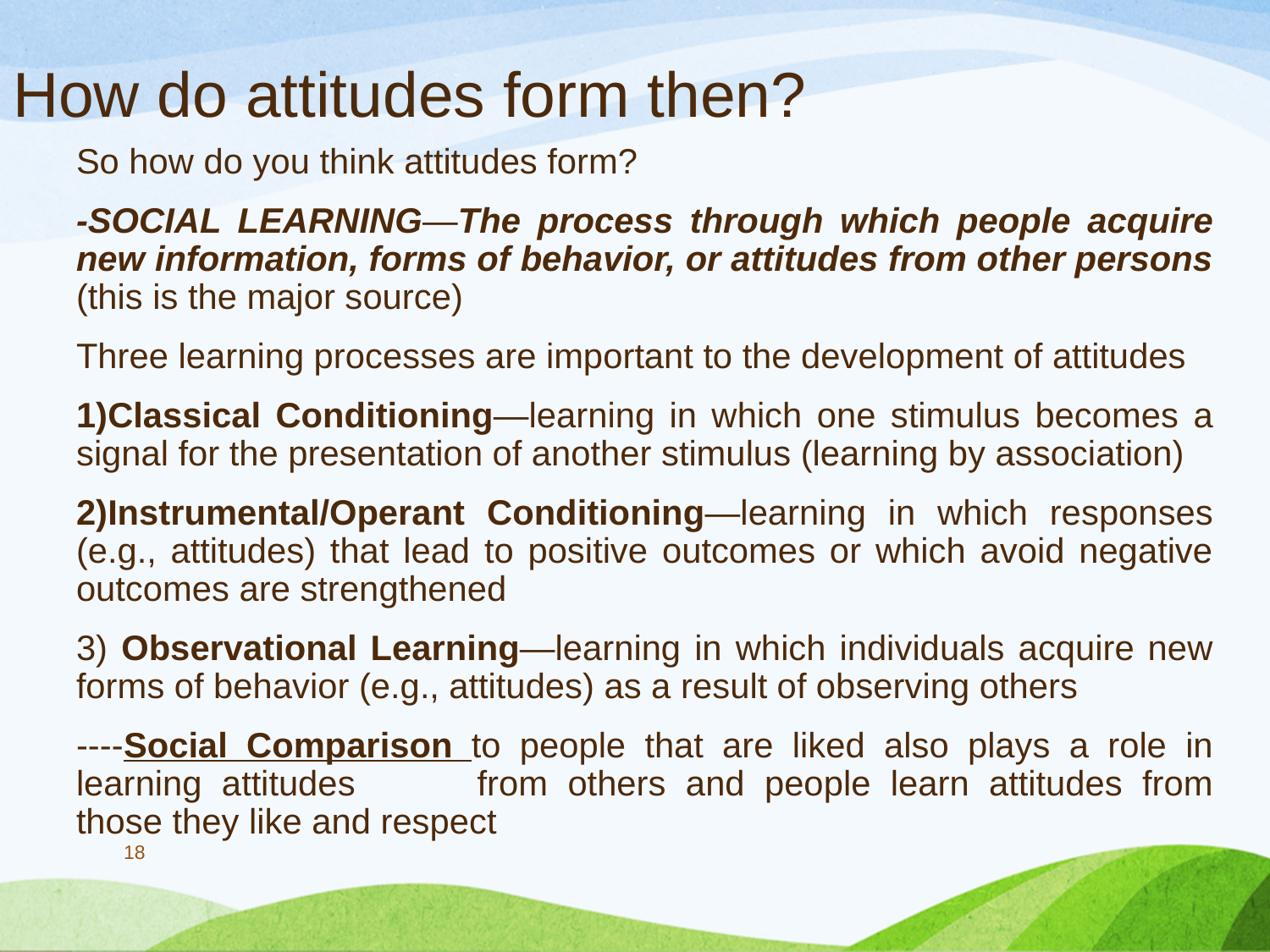

# How do attitudes form then?
So how do you think attitudes form?
-SOCIAL LEARNING—The process through which people acquire new information, forms of behavior, or attitudes from other persons (this is the major source)
Three learning processes are important to the development of attitudes
1)Classical Conditioning—learning in which one stimulus becomes a signal for the presentation of another stimulus (learning by association)
2)Instrumental/Operant Conditioning—learning in which responses (e.g., attitudes) that lead to positive outcomes or which avoid negative outcomes are strengthened
3) Observational Learning—learning in which individuals acquire new forms of behavior (e.g., attitudes) as a result of observing others
----Social Comparison to people that are liked also plays a role in learning attitudes 	from others and people learn attitudes from those they like and respect
18